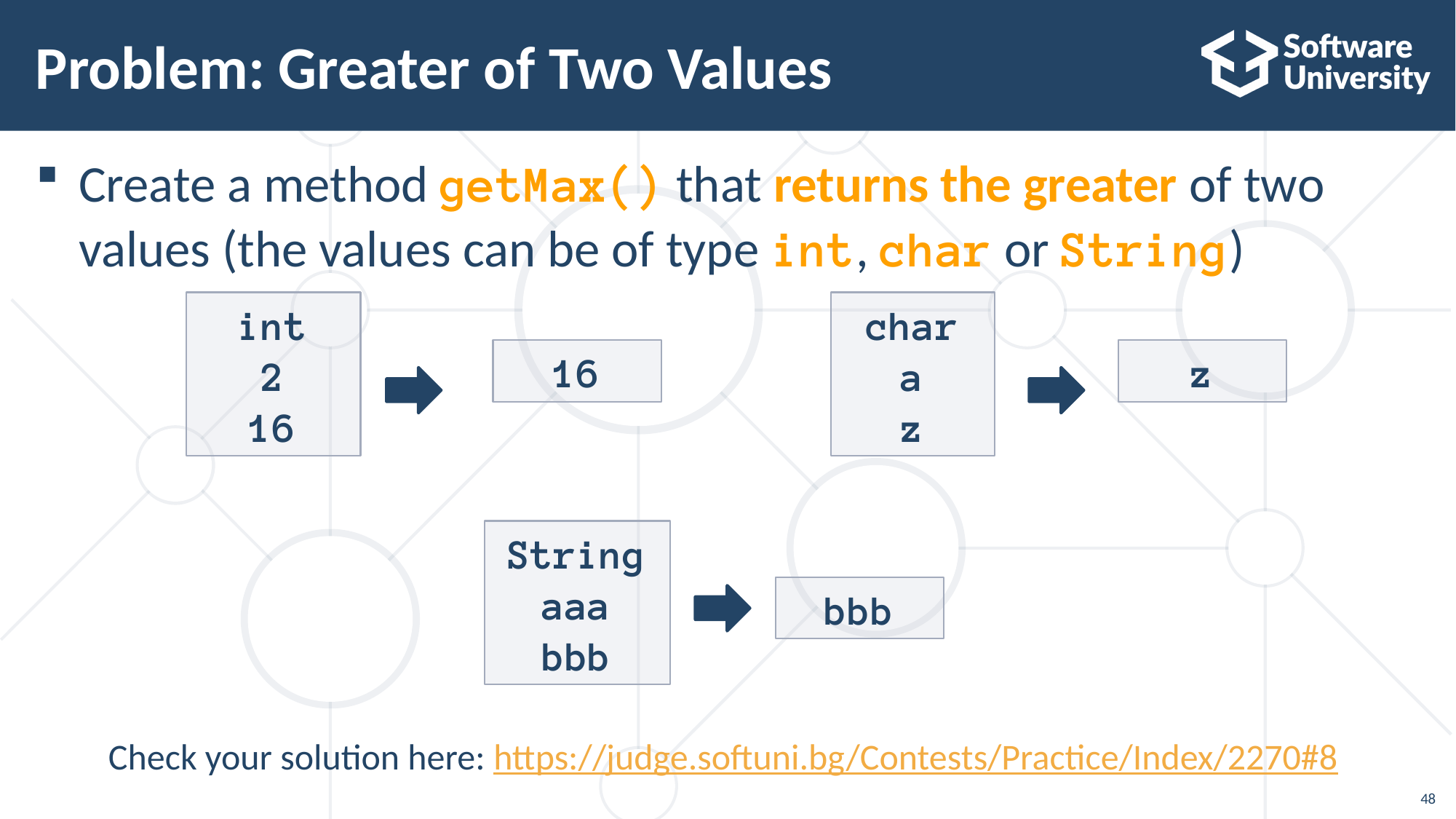

# Problem: Greater of Two Values
Create a method getMax() that returns the greater of two values (the values can be of type int, char or String)
int
2
16
char
a
z
z
16

String
aaa
bbb
bbb

Check your solution here: https://judge.softuni.bg/Contests/Practice/Index/2270#8
48